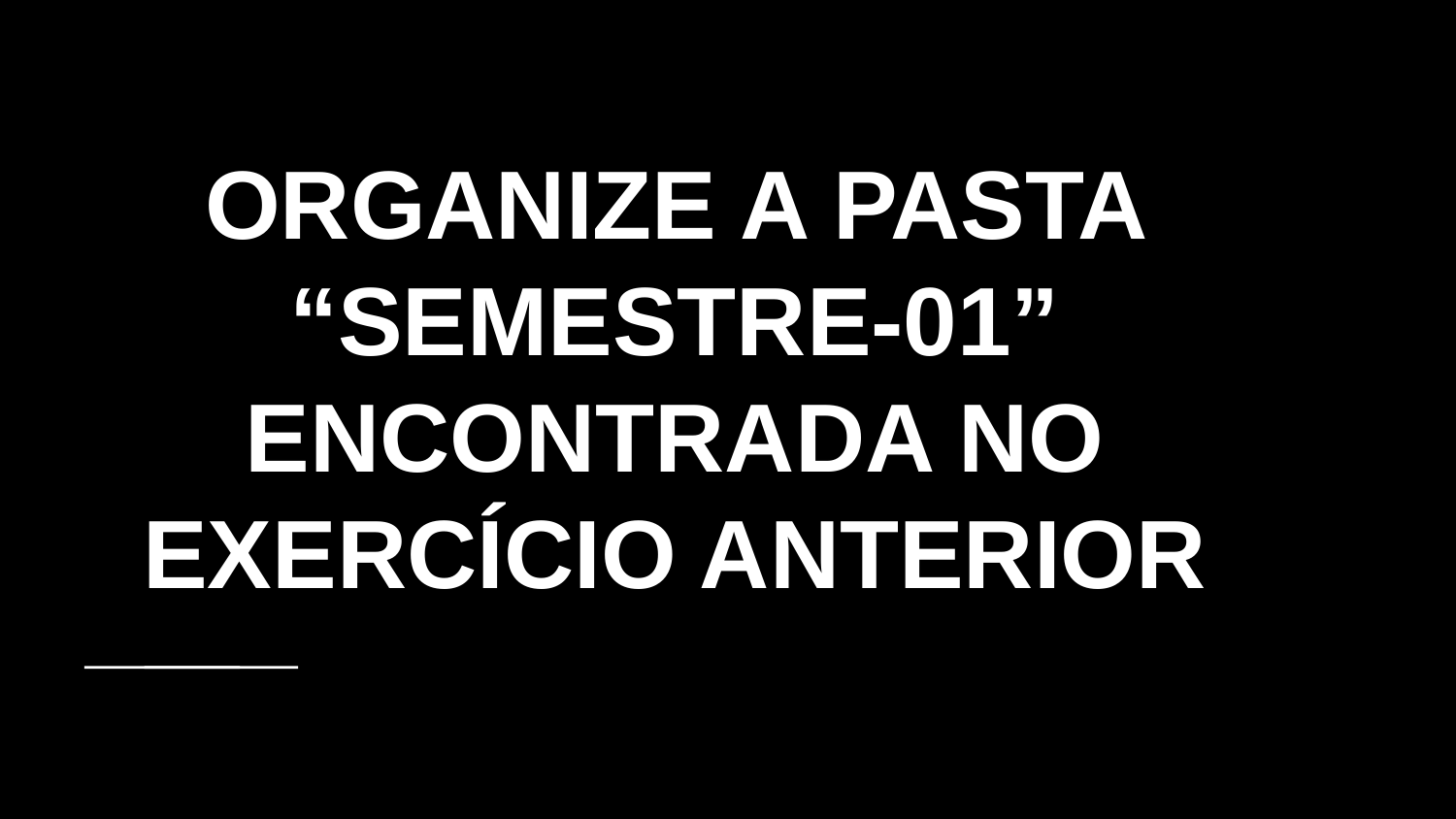

# ORGANIZE A PASTA “SEMESTRE-01” ENCONTRADA NO EXERCÍCIO ANTERIOR